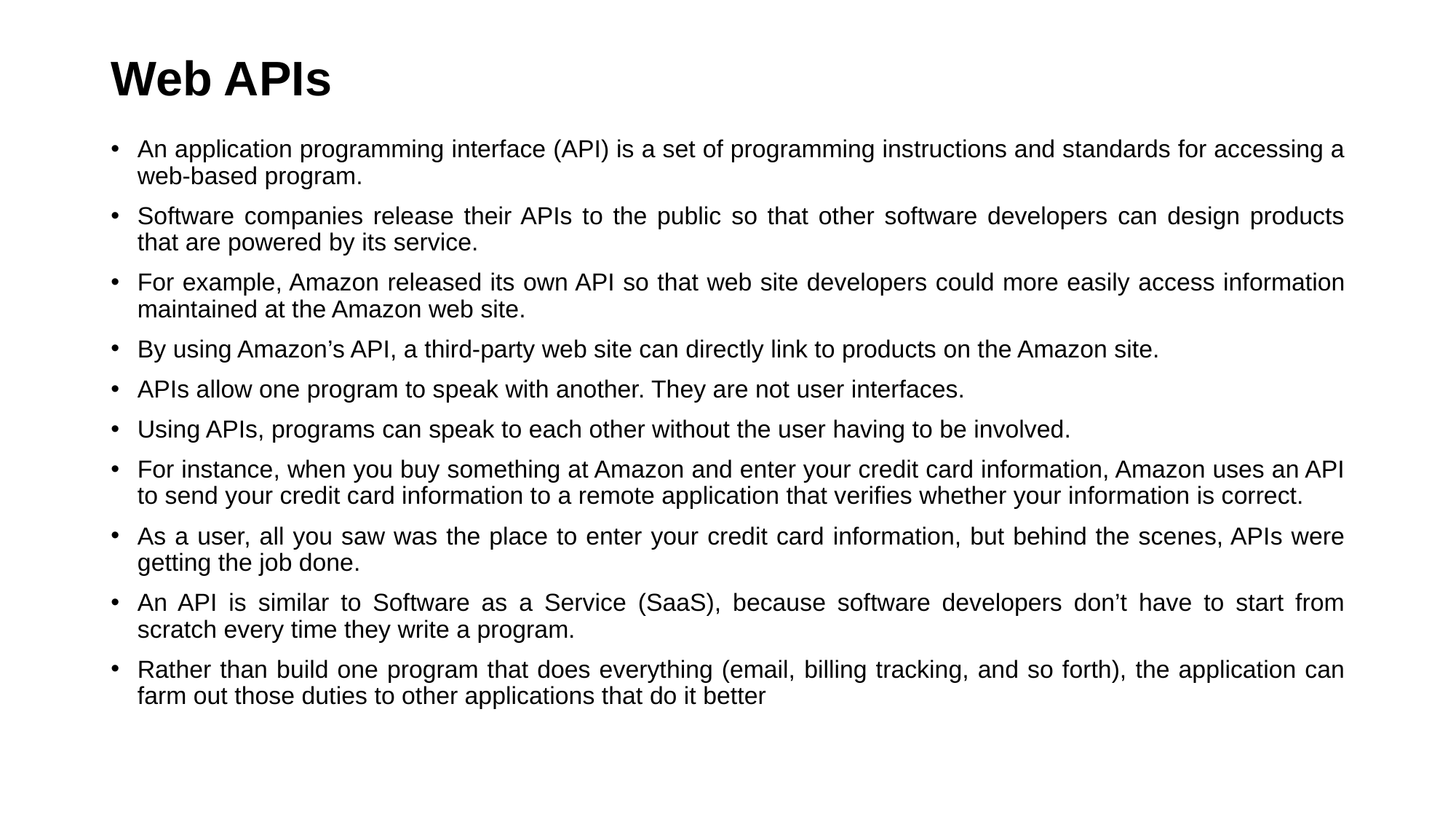

# Web APIs
An application programming interface (API) is a set of programming instructions and standards for accessing a web-based program.
Software companies release their APIs to the public so that other software developers can design products that are powered by its service.
For example, Amazon released its own API so that web site developers could more easily access information maintained at the Amazon web site.
By using Amazon’s API, a third-party web site can directly link to products on the Amazon site.
APIs allow one program to speak with another. They are not user interfaces.
Using APIs, programs can speak to each other without the user having to be involved.
For instance, when you buy something at Amazon and enter your credit card information, Amazon uses an API to send your credit card information to a remote application that verifies whether your information is correct.
As a user, all you saw was the place to enter your credit card information, but behind the scenes, APIs were getting the job done.
An API is similar to Software as a Service (SaaS), because software developers don’t have to start from scratch every time they write a program.
Rather than build one program that does everything (email, billing tracking, and so forth), the application can farm out those duties to other applications that do it better